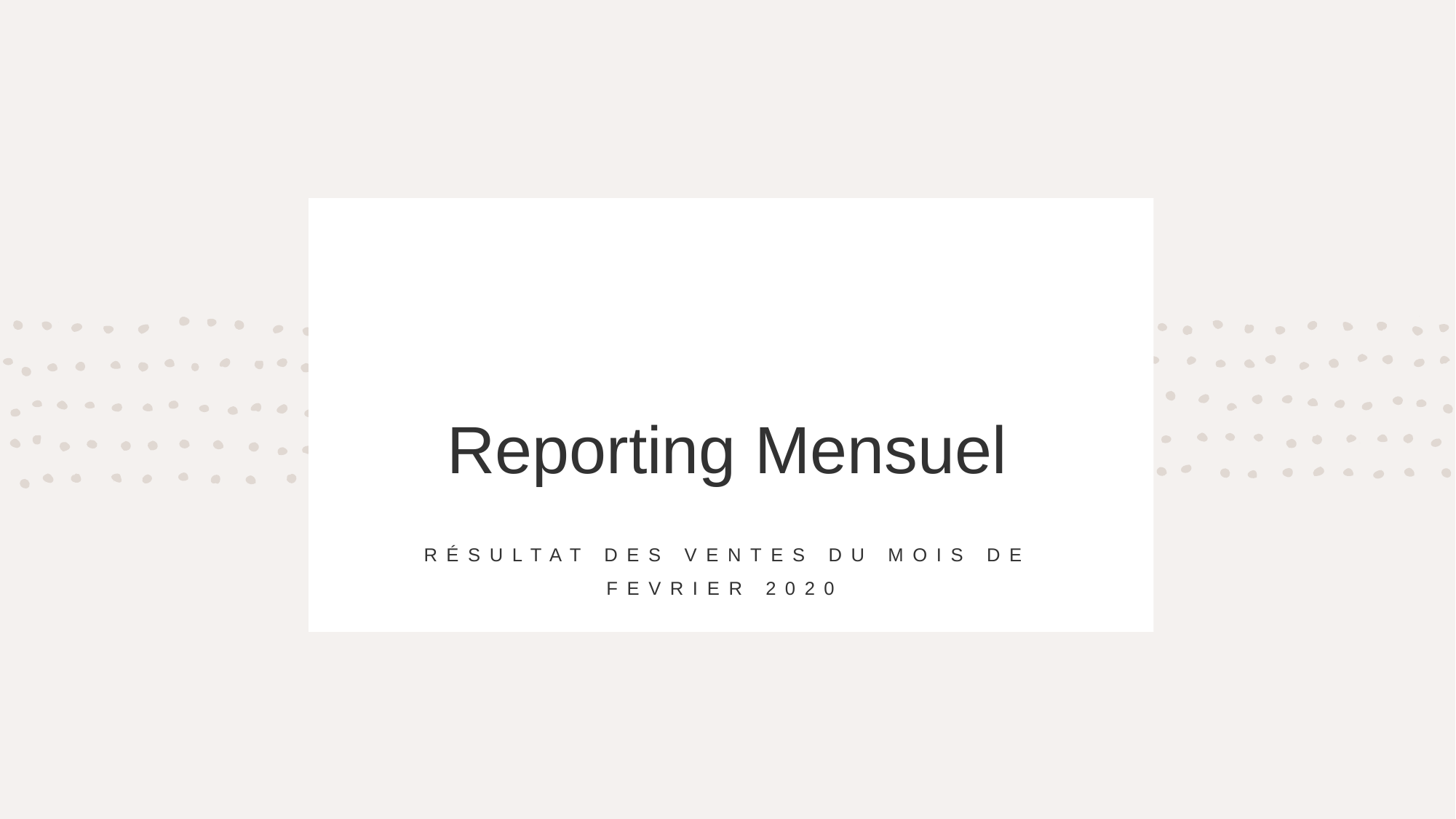

# Reporting Mensuel

Résultat des ventes du mois de fevrier 2020